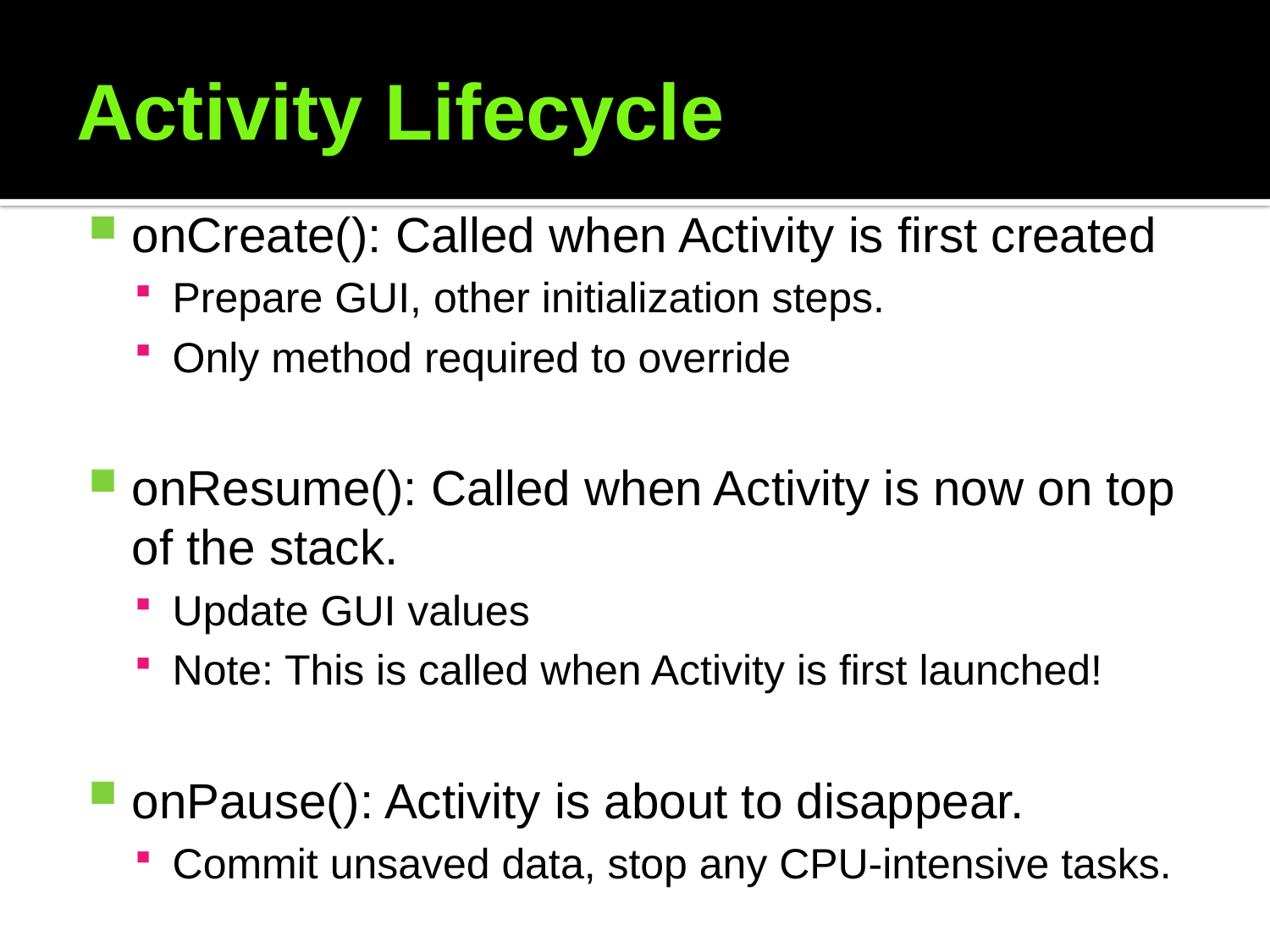

# Activity Lifecycle
onCreate(): Called when Activity is first created
Prepare GUI, other initialization steps.
Only method required to override

onResume(): Called when Activity is now on top of the stack.
Update GUI values
Note: This is called when Activity is first launched!

onPause(): Activity is about to disappear.
Commit unsaved data, stop any CPU-intensive tasks.